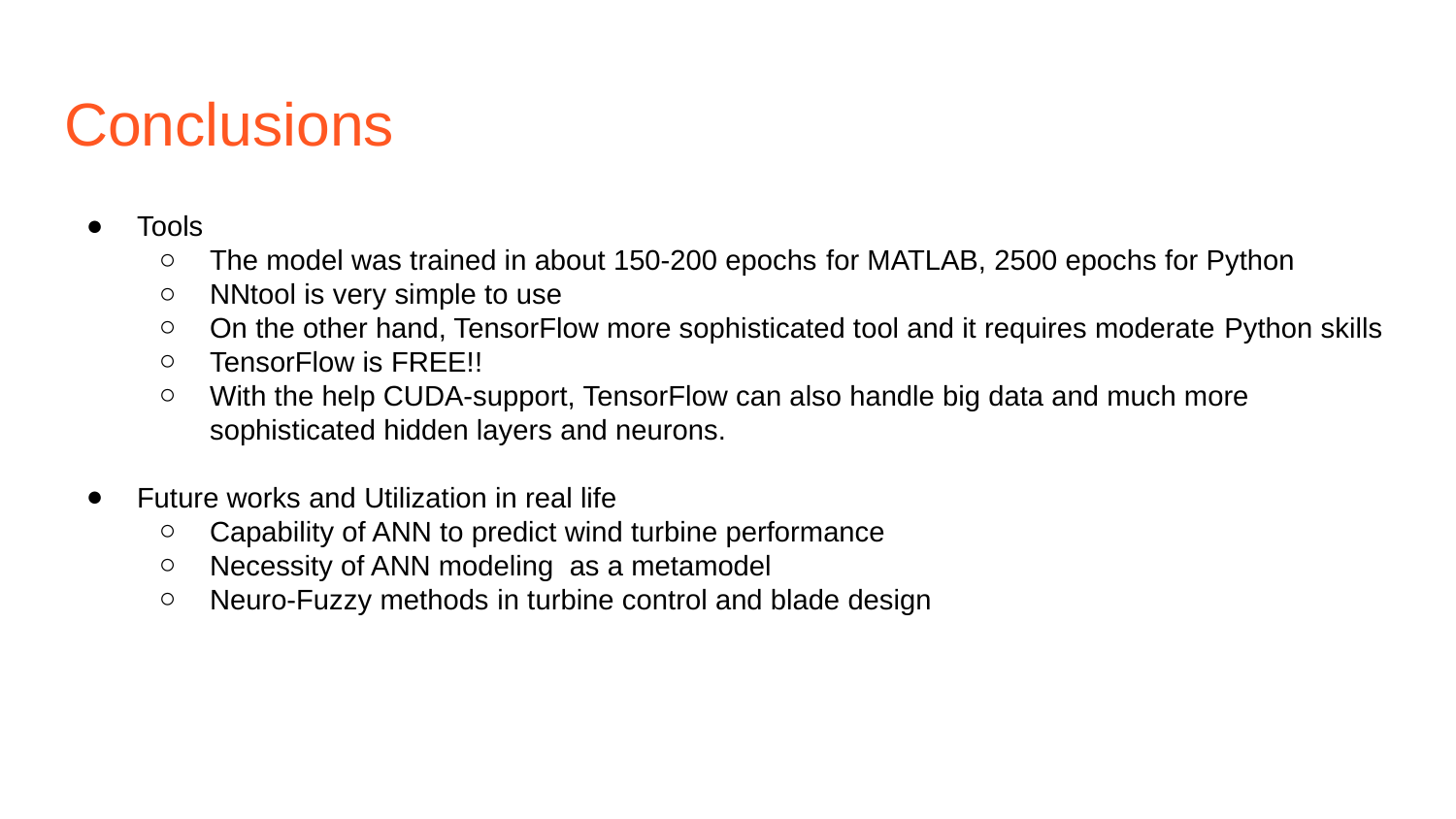

# Conclusions
Tools
The model was trained in about 150-200 epochs for MATLAB, 2500 epochs for Python
NNtool is very simple to use
On the other hand, TensorFlow more sophisticated tool and it requires moderate Python skills
TensorFlow is FREE!!
With the help CUDA-support, TensorFlow can also handle big data and much more sophisticated hidden layers and neurons.

Future works and Utilization in real life
Capability of ANN to predict wind turbine performance
Necessity of ANN modeling  as a metamodel
Neuro-Fuzzy methods in turbine control and blade design